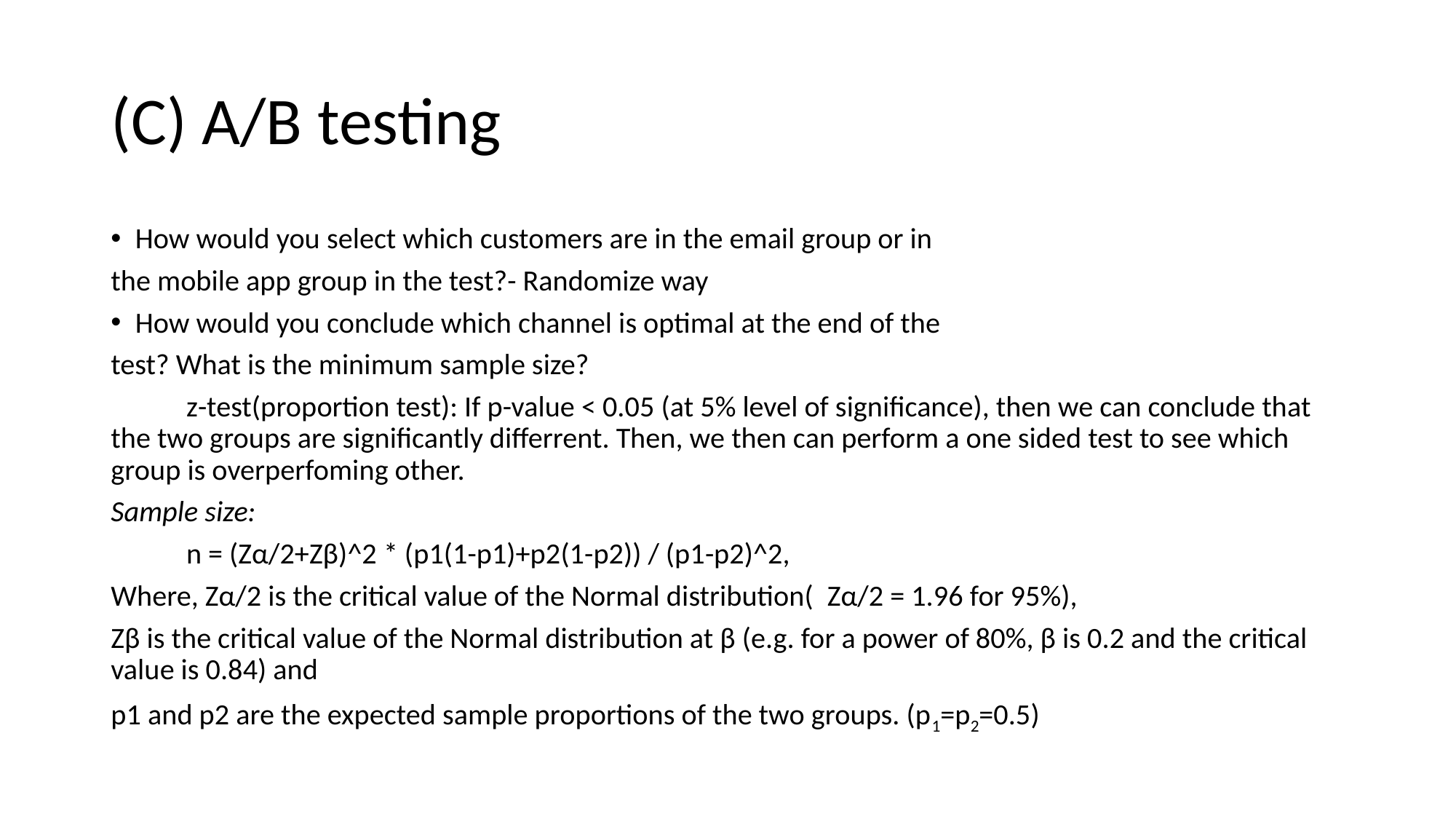

# (C) A/B testing
How would you select which customers are in the email group or in
the mobile app group in the test?- Randomize way
How would you conclude which channel is optimal at the end of the
test? What is the minimum sample size?
	z-test(proportion test): If p-value < 0.05 (at 5% level of significance), then we can conclude that the two groups are significantly differrent. Then, we then can perform a one sided test to see which group is overperfoming other.
Sample size:
	n = (Zα/2+Zβ)^2 * (p1(1-p1)+p2(1-p2)) / (p1-p2)^2,
Where, Zα/2 is the critical value of the Normal distribution(  Zα/2 = 1.96 for 95%),
Zβ is the critical value of the Normal distribution at β (e.g. for a power of 80%, β is 0.2 and the critical value is 0.84) and
p1 and p2 are the expected sample proportions of the two groups. (p1=p2=0.5)